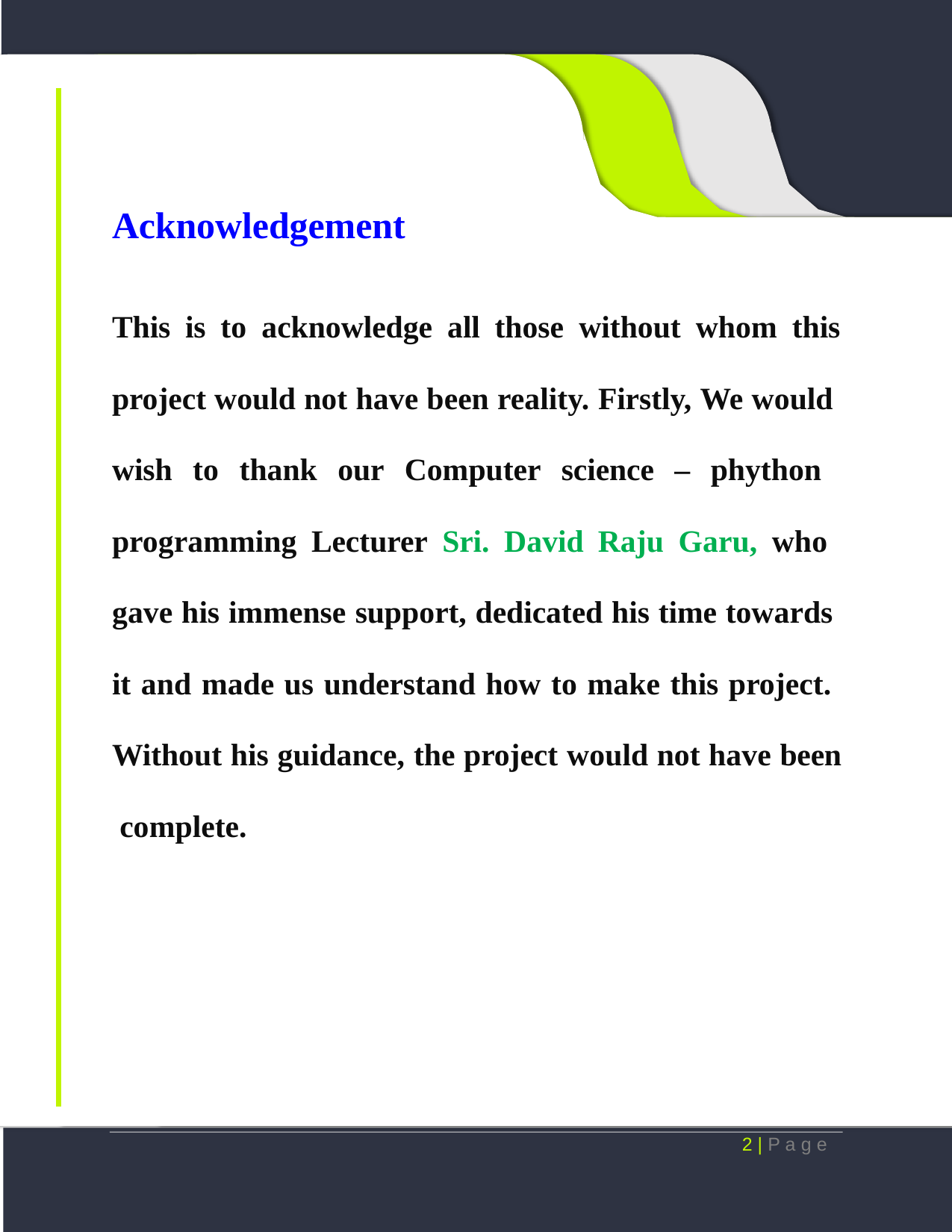

# Acknowledgement
This is to acknowledge all those without whom this
project would not have been reality. Firstly, We would  wish to thank our Computer science – phython  programming Lecturer Sri. David Raju Garu, who  gave his immense support, dedicated his time towards  it and made us understand how to make this project.  Without his guidance, the project would not have been  complete.

2 | P a g e